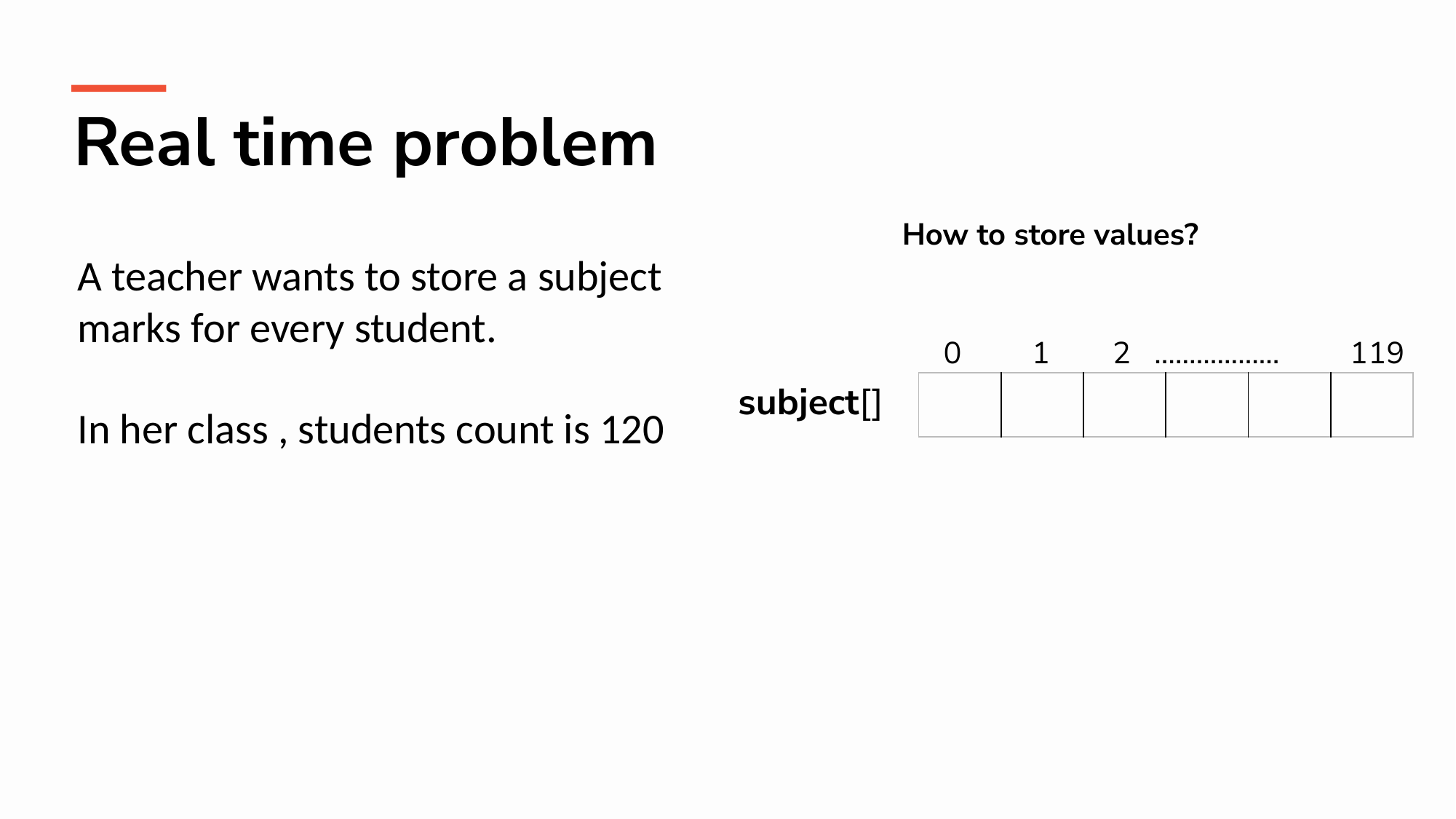

Real time problem

A teacher wants to store a subject
marks for every student.

In her class , students count is 120

How to store values?
0         1        2   ………………         119
subject[]
|  |  |  |  |  |  |
| --- | --- | --- | --- | --- | --- |